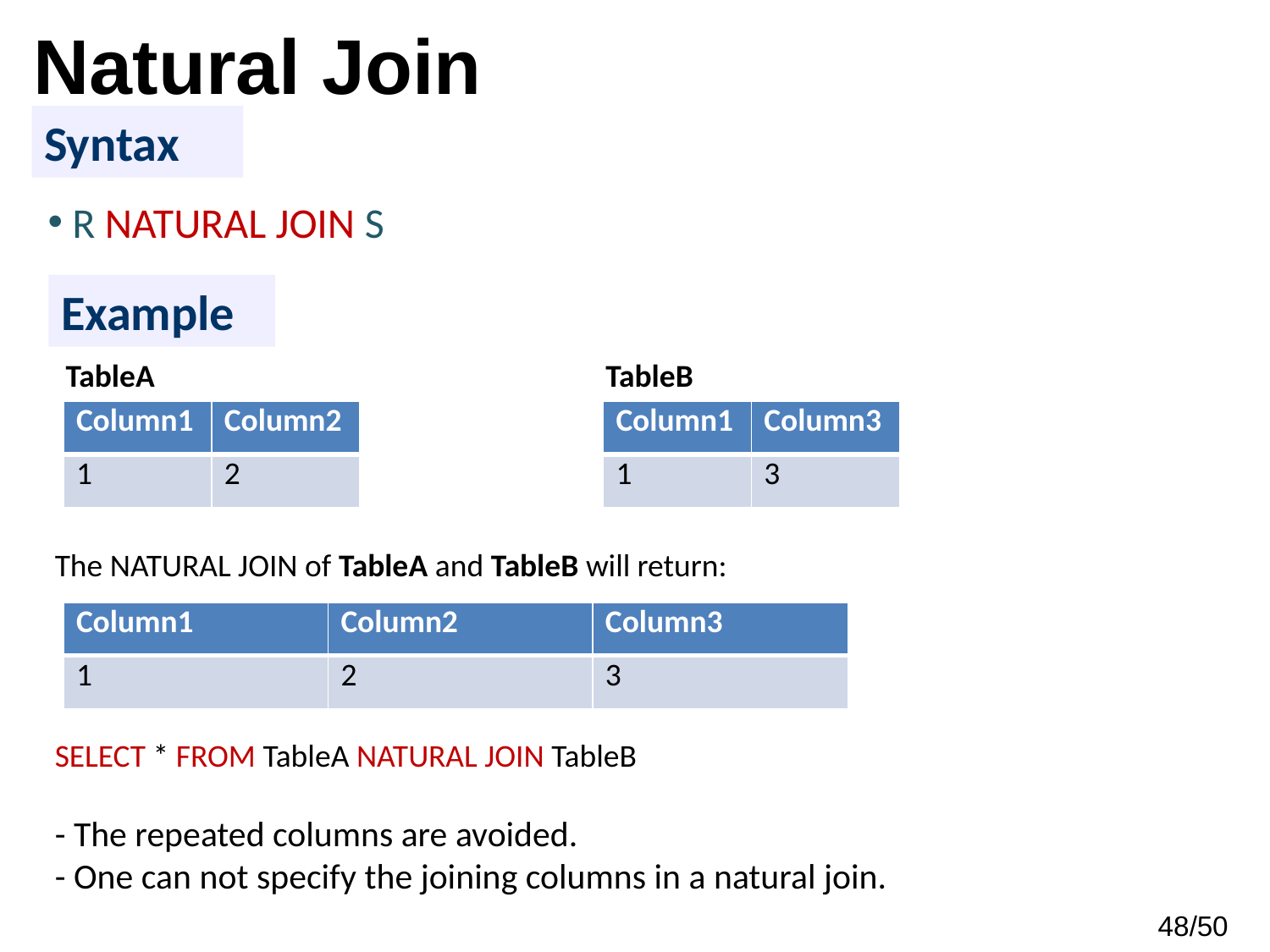

Natural Join
Syntax
 R NATURAL JOIN S
Example

The NATURAL JOIN of TableA and TableB will return:

SELECT * FROM TableA NATURAL JOIN TableB

- The repeated columns are avoided.
- One can not specify the joining columns in a natural join.
TableA
TableB
| Column1 | Column2 |
| --- | --- |
| 1 | 2 |
| Column1 | Column3 |
| --- | --- |
| 1 | 3 |
| Column1 | Column2 | Column3 |
| --- | --- | --- |
| 1 | 2 | 3 |
48/50